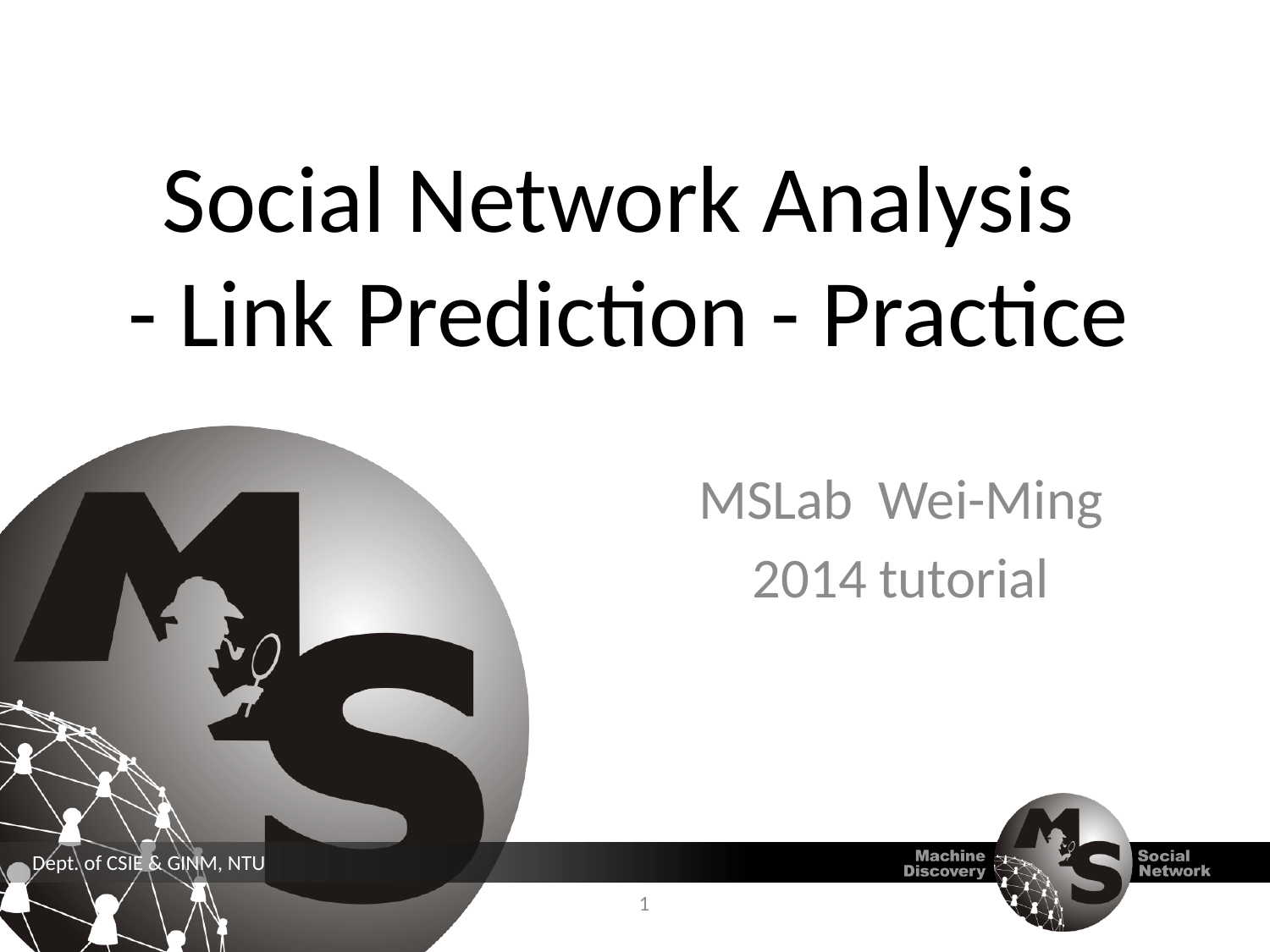

Social Network Analysis
- Link Prediction - Practice
MSLab  Wei-Ming
2014 tutorial

1